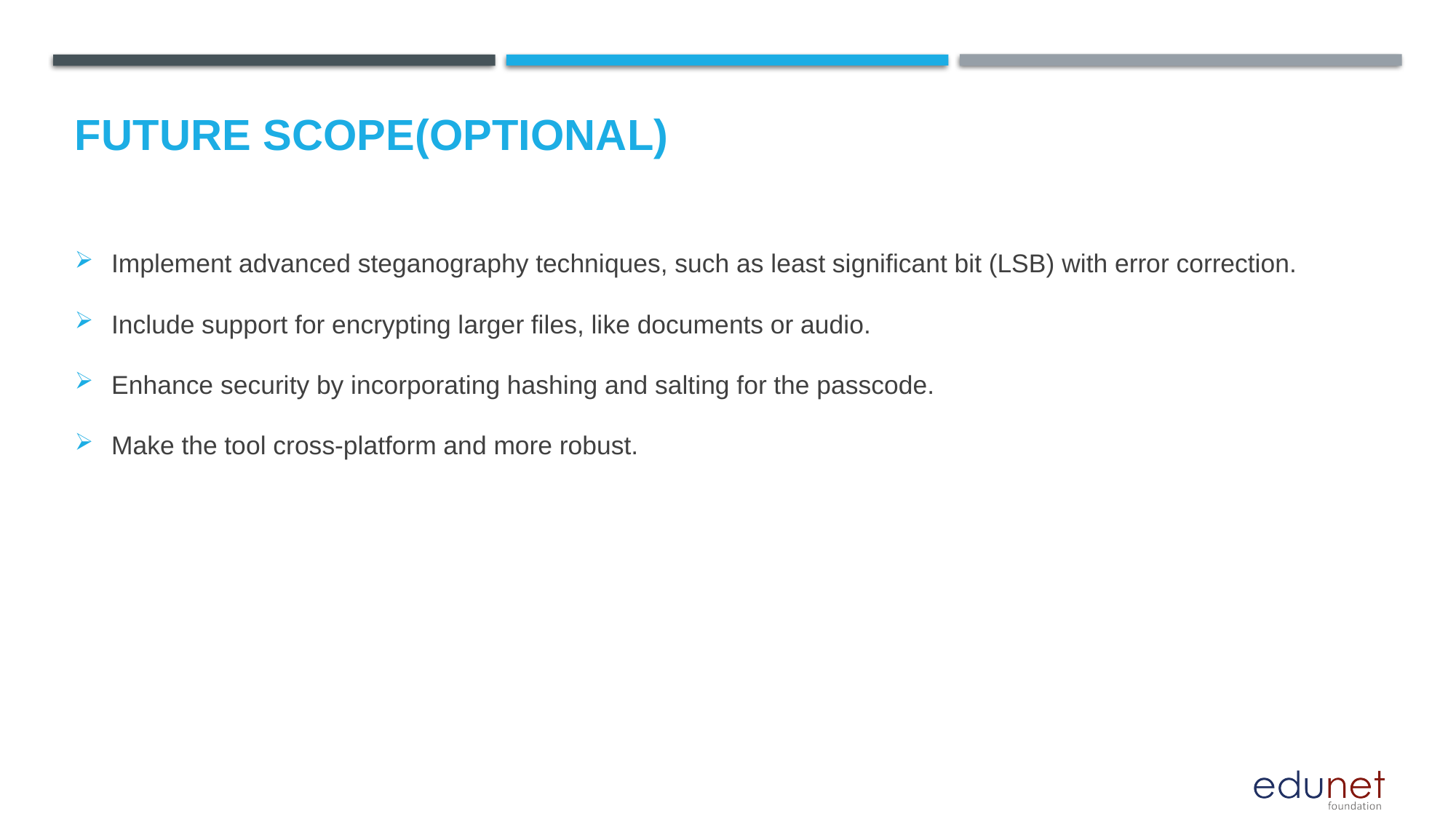

Future scope(optional)
Implement advanced steganography techniques, such as least significant bit (LSB) with error correction.
Include support for encrypting larger files, like documents or audio.
Enhance security by incorporating hashing and salting for the passcode.
Make the tool cross-platform and more robust.